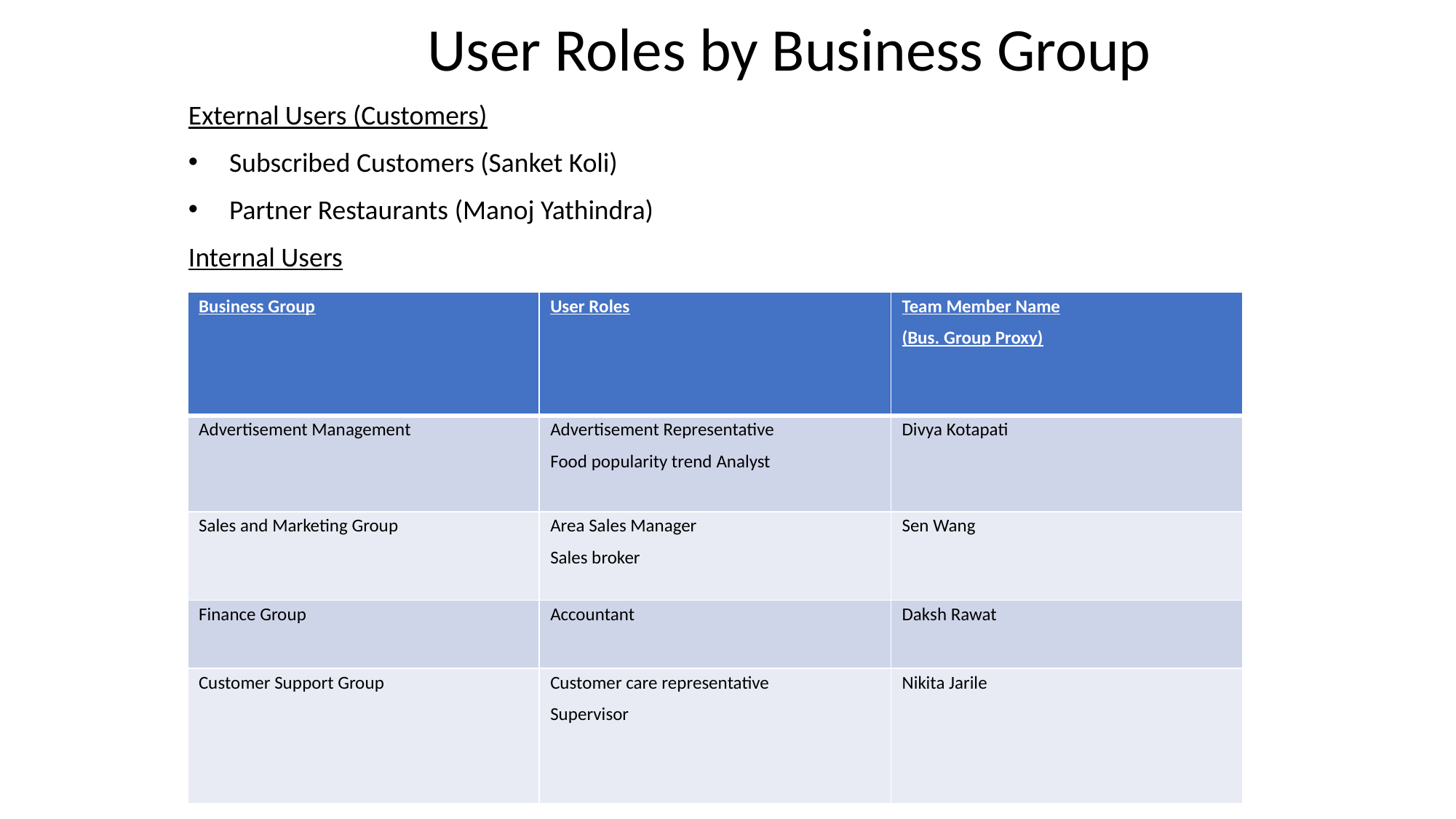

User Roles by Business Group
External Users (Customers)
Subscribed Customers (Sanket Koli)
Partner Restaurants (Manoj Yathindra)
Internal Users
| Business Group | User Roles | Team Member Name (Bus. Group Proxy) |
| --- | --- | --- |
| Advertisement Management | Advertisement Representative Food popularity trend Analyst | Divya Kotapati |
| Sales and Marketing Group | Area Sales Manager Sales broker | Sen Wang |
| Finance Group | Accountant | Daksh Rawat |
| Customer Support Group | Customer care representative Supervisor | Nikita Jarile |